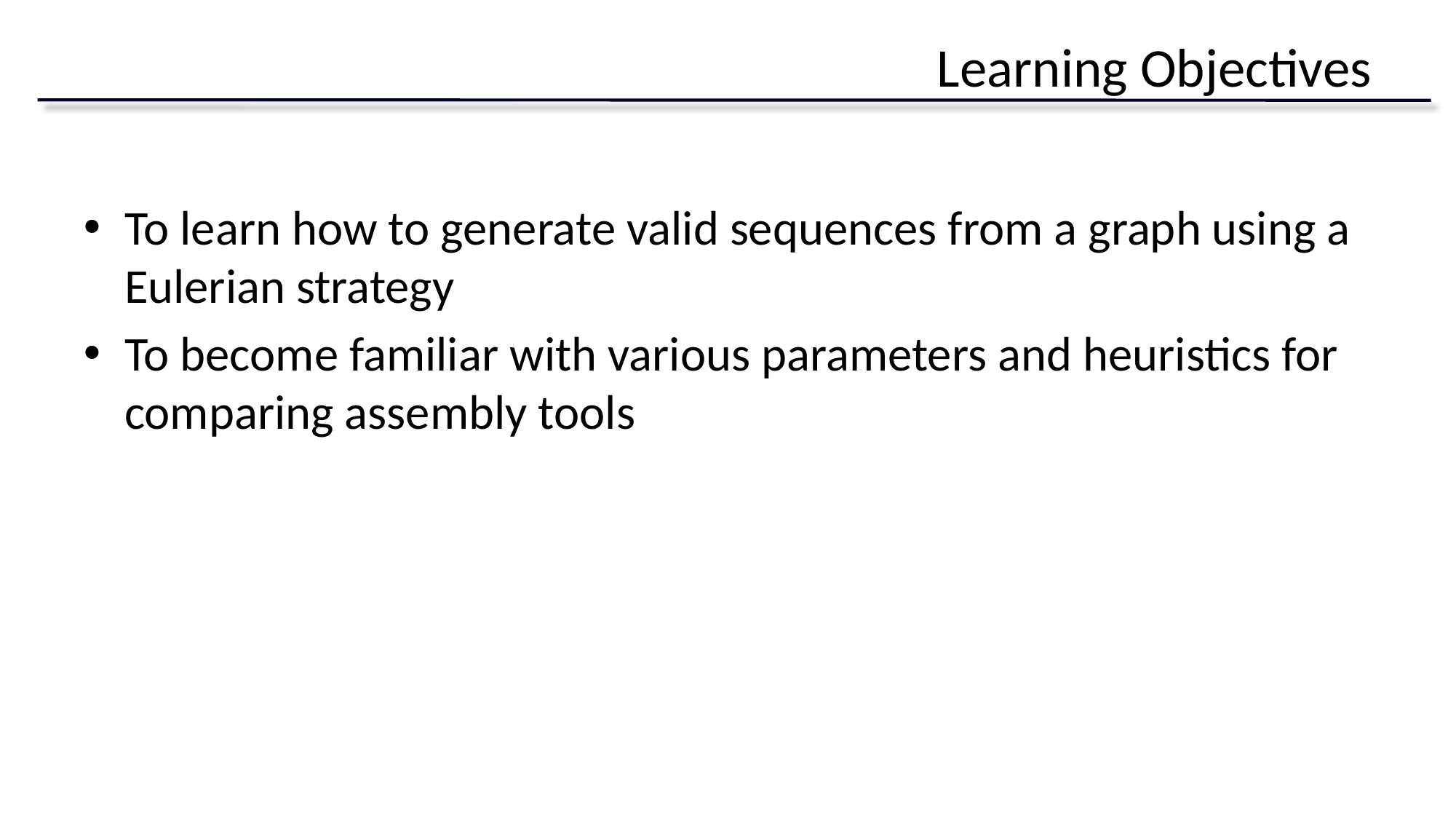

# Learning Objectives
To learn how to generate valid sequences from a graph using a Eulerian strategy
To become familiar with various parameters and heuristics for comparing assembly tools